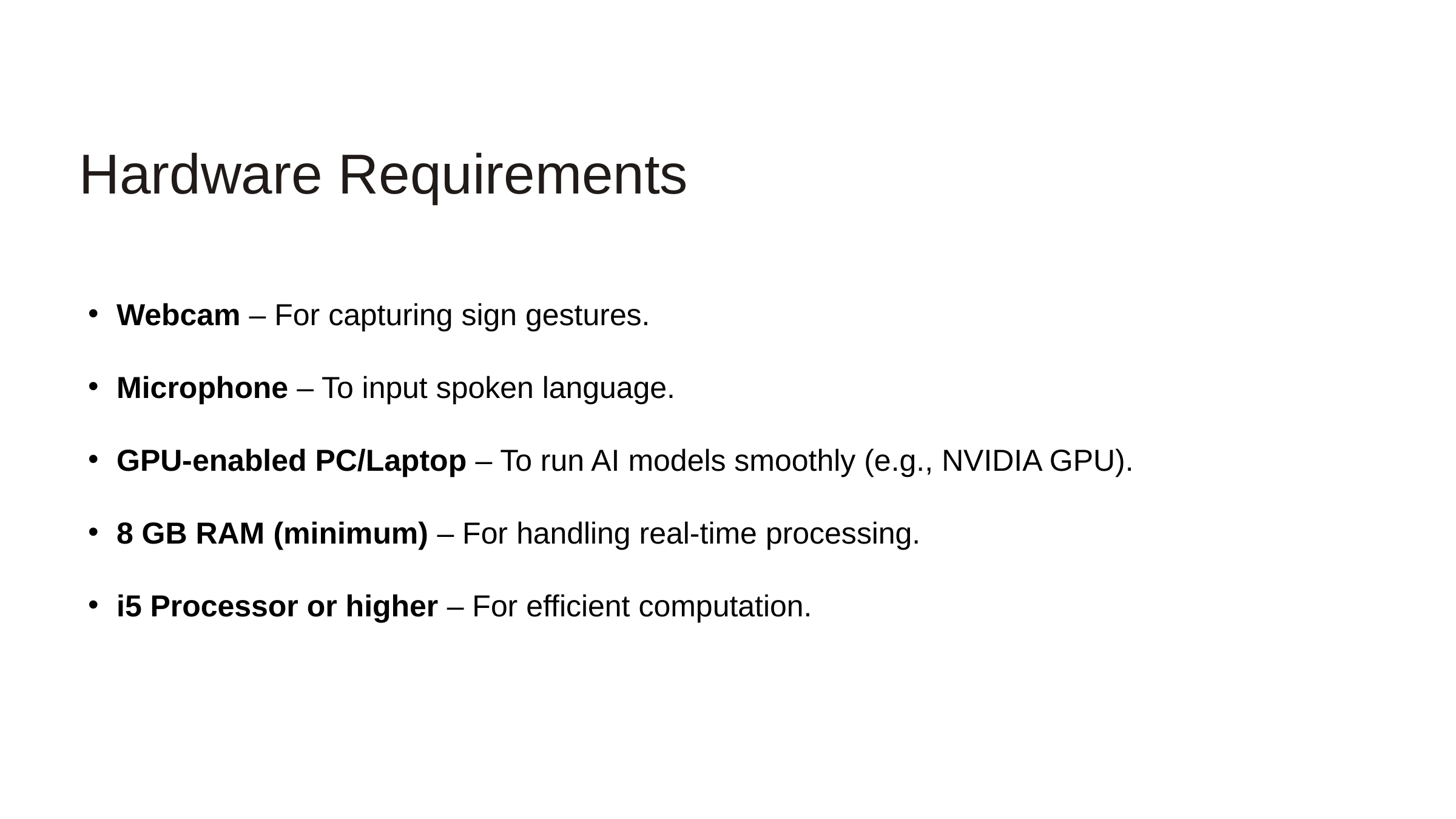

Hardware Requirements

Webcam – For capturing sign gestures.
Microphone – To input spoken language.
GPU-enabled PC/Laptop – To run AI models smoothly (e.g., NVIDIA GPU).
8 GB RAM (minimum) – For handling real-time processing.
i5 Processor or higher – For efficient computation.